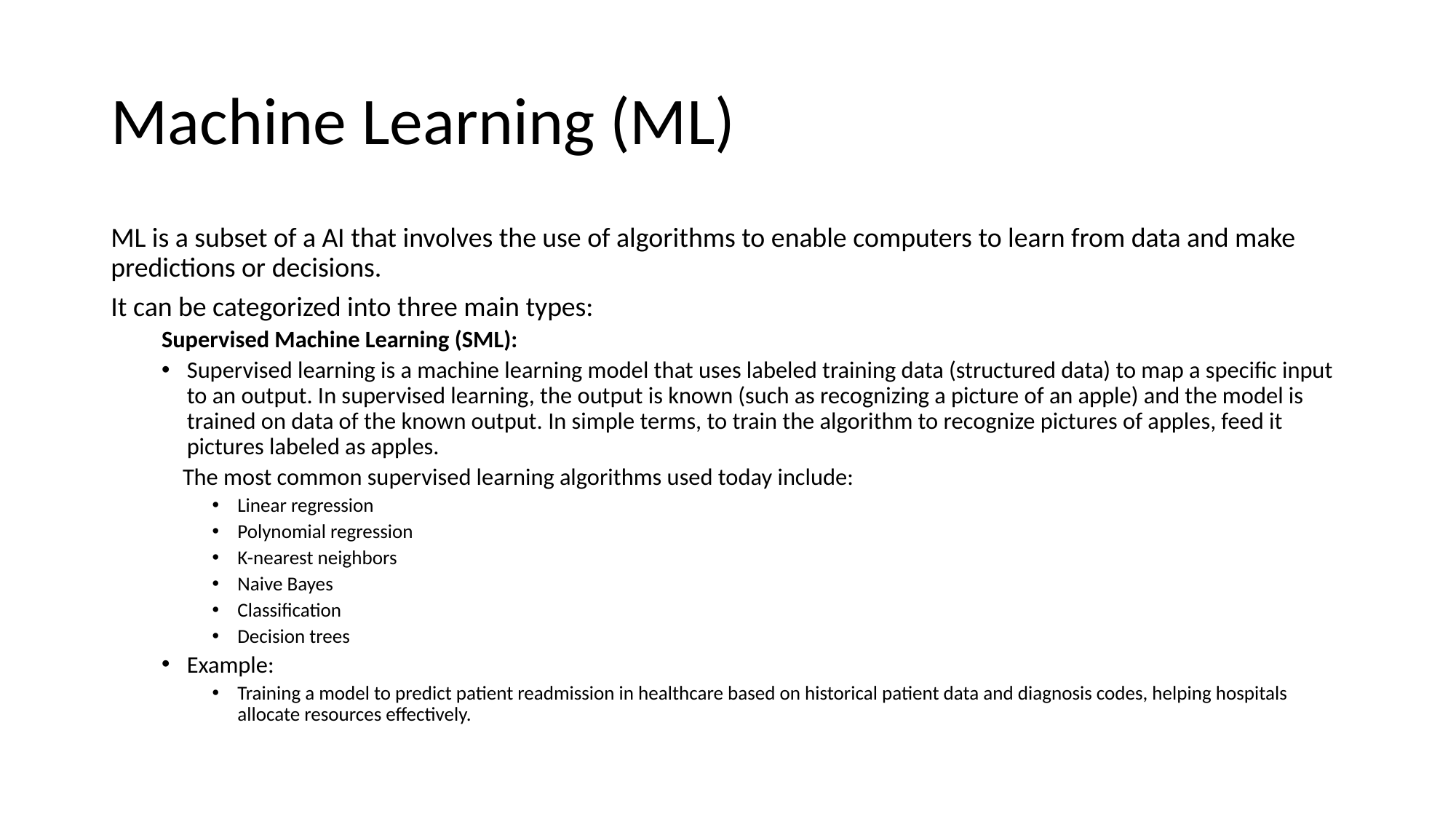

# Machine Learning (ML)
ML is a subset of a AI that involves the use of algorithms to enable computers to learn from data and make predictions or decisions.
It can be categorized into three main types:
Supervised Machine Learning (SML):
Supervised learning is a machine learning model that uses labeled training data (structured data) to map a specific input to an output. In supervised learning, the output is known (such as recognizing a picture of an apple) and the model is trained on data of the known output. In simple terms, to train the algorithm to recognize pictures of apples, feed it pictures labeled as apples.
    The most common supervised learning algorithms used today include:
Linear regression
Polynomial regression
K-nearest neighbors
Naive Bayes
Classification
Decision trees
Example:
Training a model to predict patient readmission in healthcare based on historical patient data and diagnosis codes, helping hospitals allocate resources effectively.